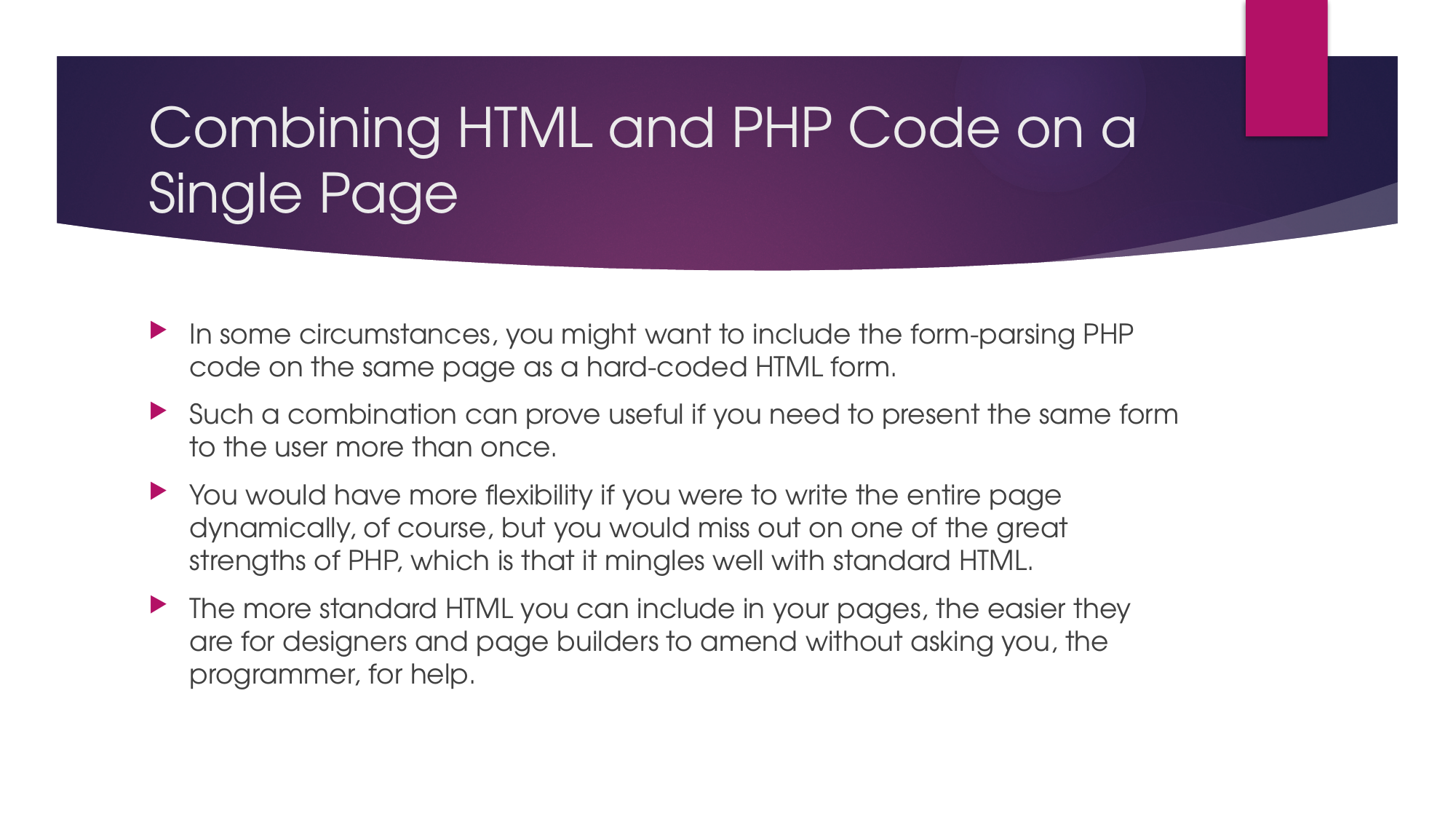

# Combining HTML and PHP Code on a Single Page
In some circumstances, you might want to include the form-parsing PHP code on the same page as a hard-coded HTML form.
Such a combination can prove useful if you need to present the same form to the user more than once.
You would have more flexibility if you were to write the entire page dynamically, of course, but you would miss out on one of the great strengths of PHP, which is that it mingles well with standard HTML.
The more standard HTML you can include in your pages, the easier they are for designers and page builders to amend without asking you, the programmer, for help.